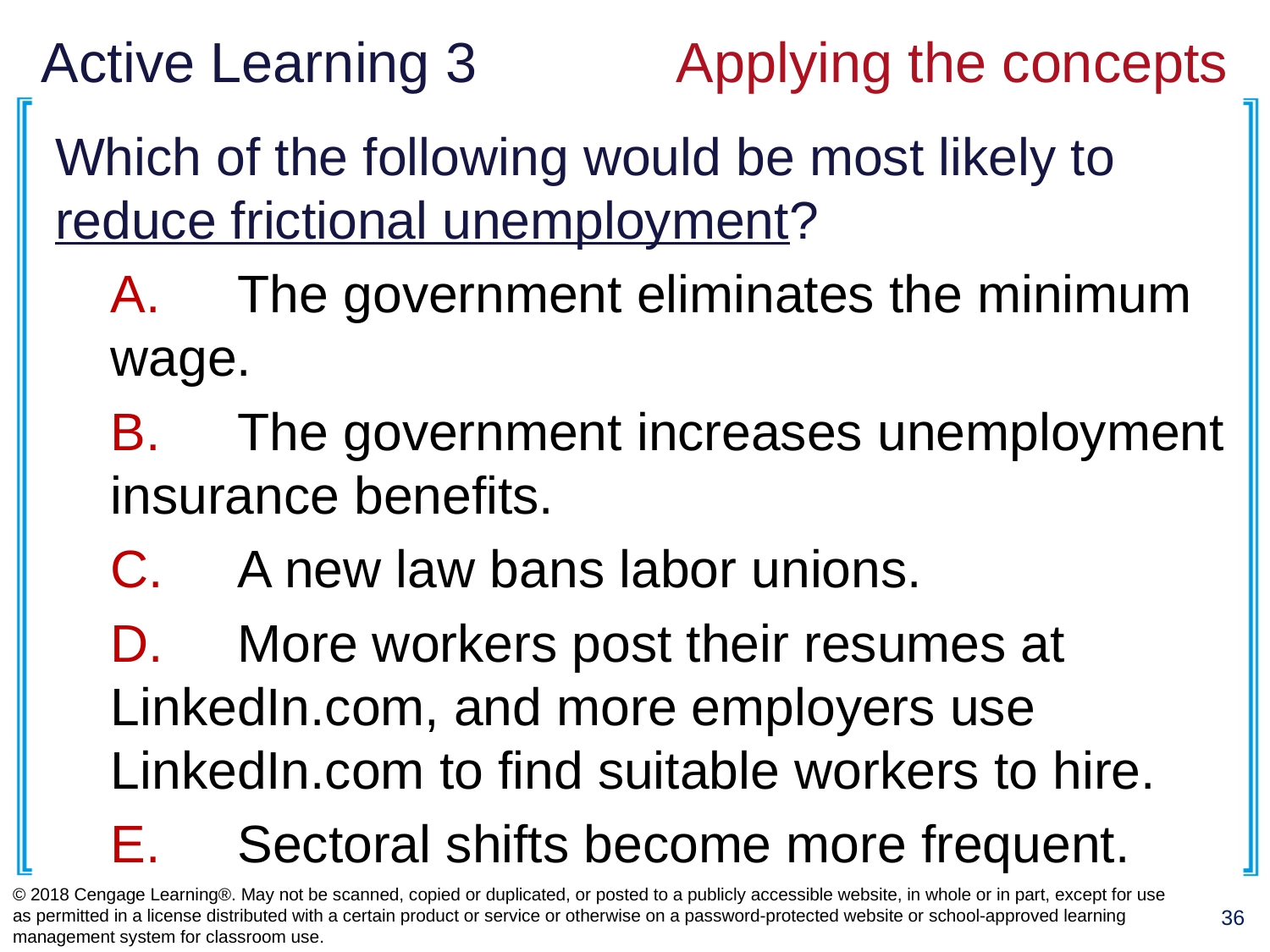

# Active Learning 3		Applying the concepts
Which of the following would be most likely to reduce frictional unemployment?
A.	The government eliminates the minimum wage.
B.	The government increases unemployment insurance benefits.
C.	A new law bans labor unions.
D.	More workers post their resumes at LinkedIn.com, and more employers use LinkedIn.com to find suitable workers to hire.
E.	Sectoral shifts become more frequent.
© 2018 Cengage Learning®. May not be scanned, copied or duplicated, or posted to a publicly accessible website, in whole or in part, except for use as permitted in a license distributed with a certain product or service or otherwise on a password-protected website or school-approved learning management system for classroom use.
36